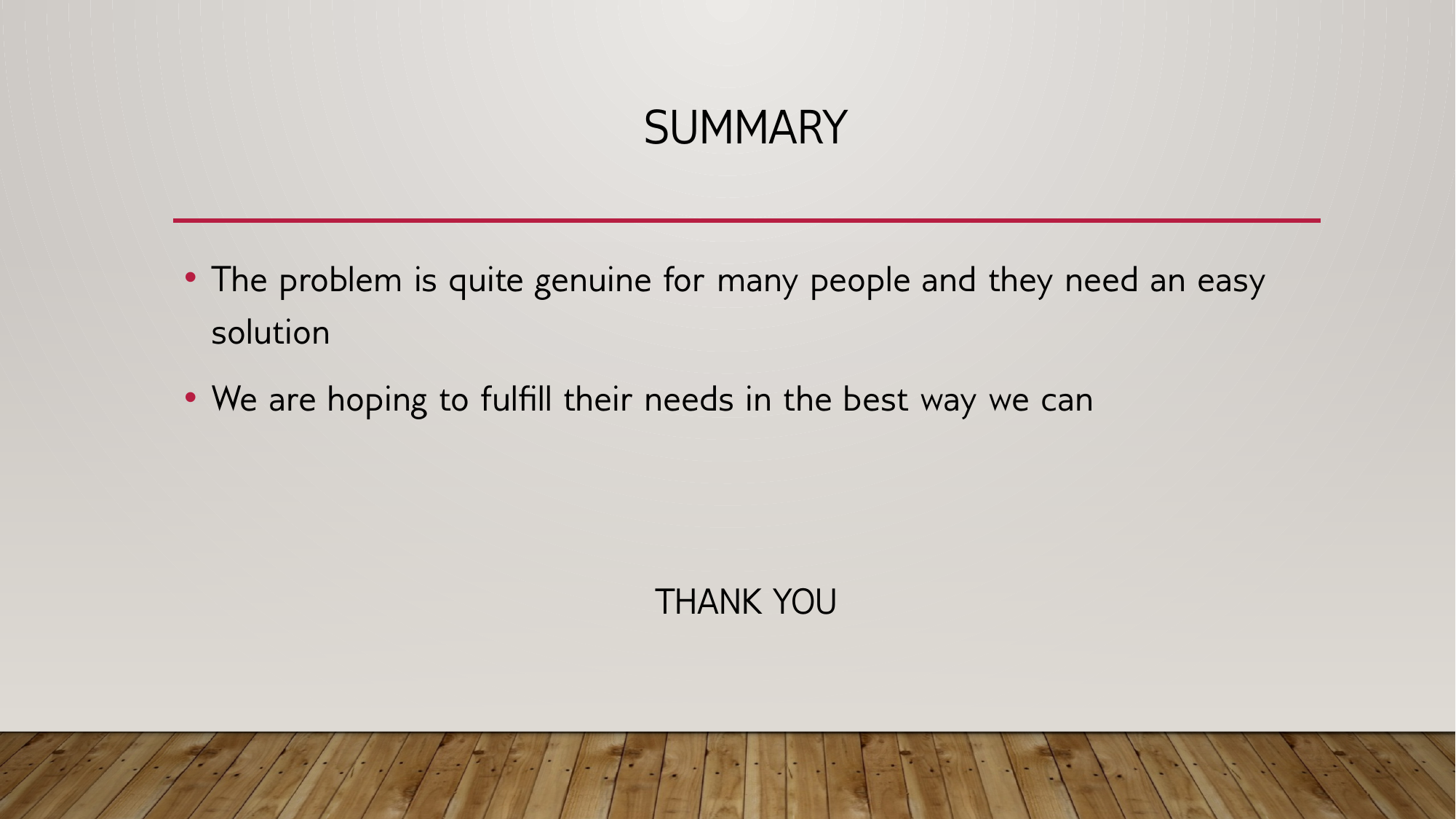

# Summary
The problem is quite genuine for many people and they need an easy solution
We are hoping to fulfill their needs in the best way we can

THANK YOU